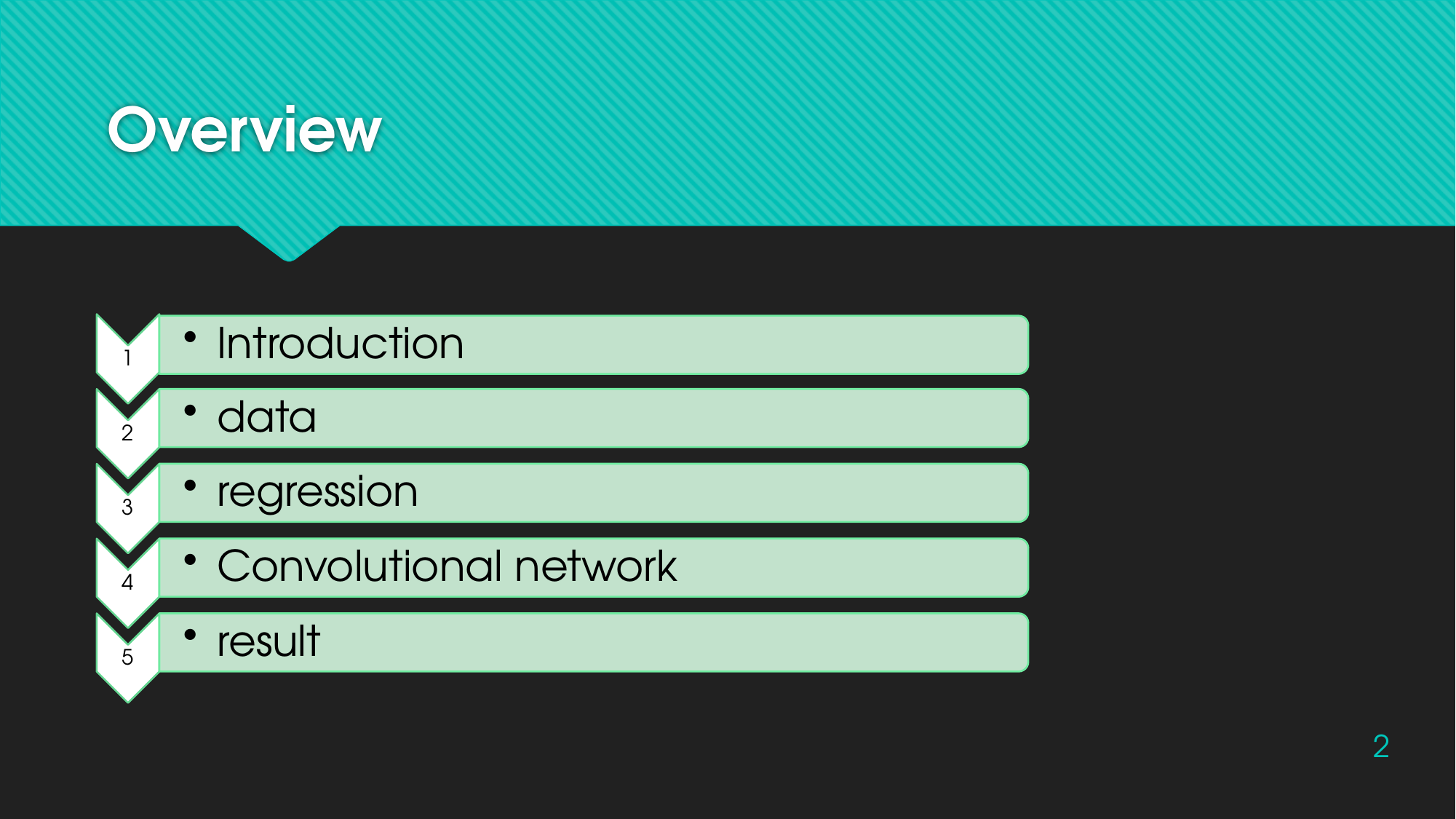

# Overview
1
Introduction
2
data
3
regression
4
Convolutional network
5
result
2